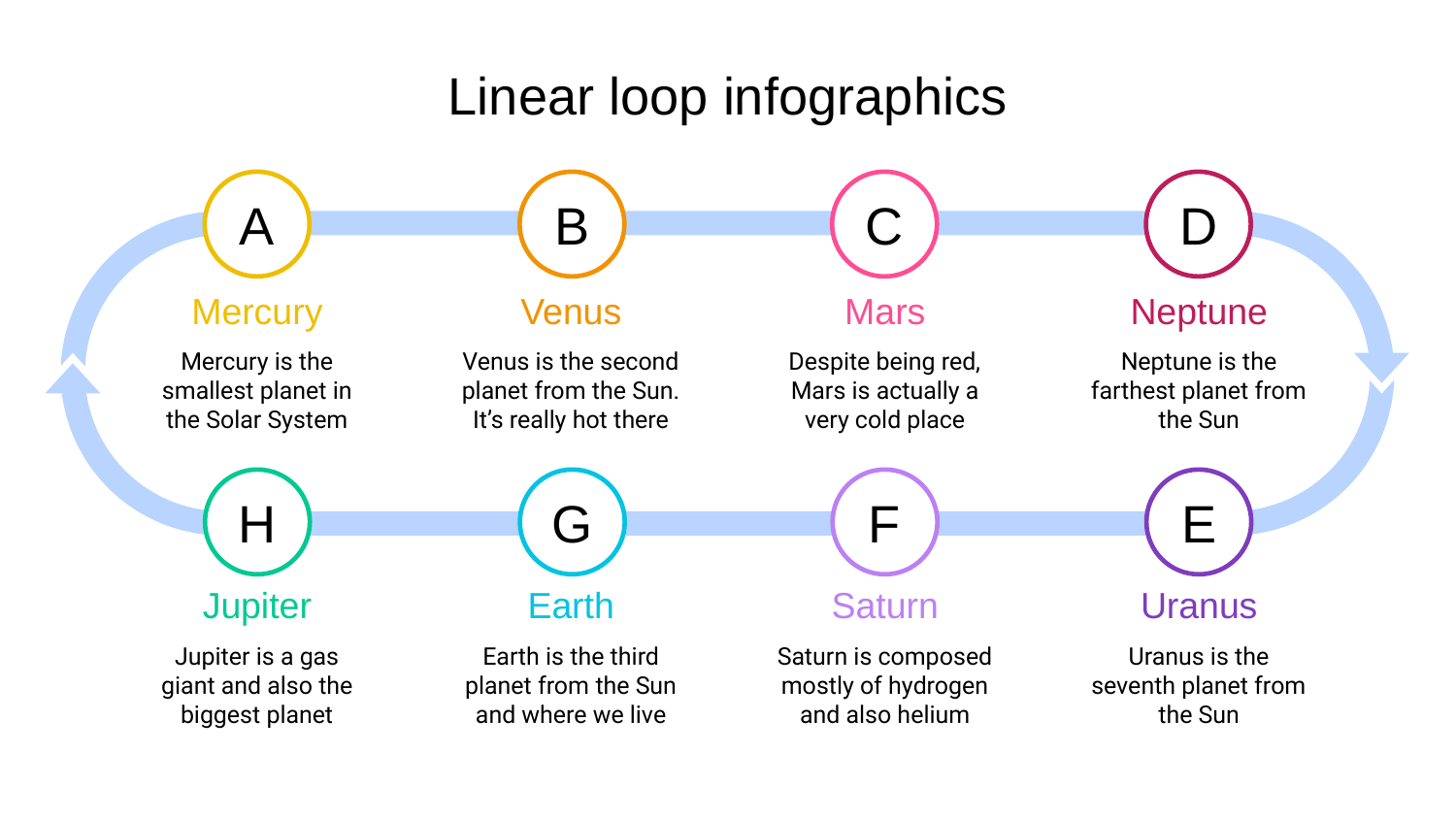

# Linear loop infographics
A
B
C
D

Mercury
Venus
Mars
Neptune
Mercury is the smallest planet in the Solar System
Venus is the second planet from the Sun. It’s really hot there
Despite being red, Mars is actually a very cold place
Neptune is the farthest planet from the Sun
H
G
F
E
Jupiter
Earth
Saturn
Uranus
Jupiter is a gas giant and also the biggest planet
Earth is the third planet from the Sun and where we live
Saturn is composed mostly of hydrogen and also helium
Uranus is the seventh planet from the Sun